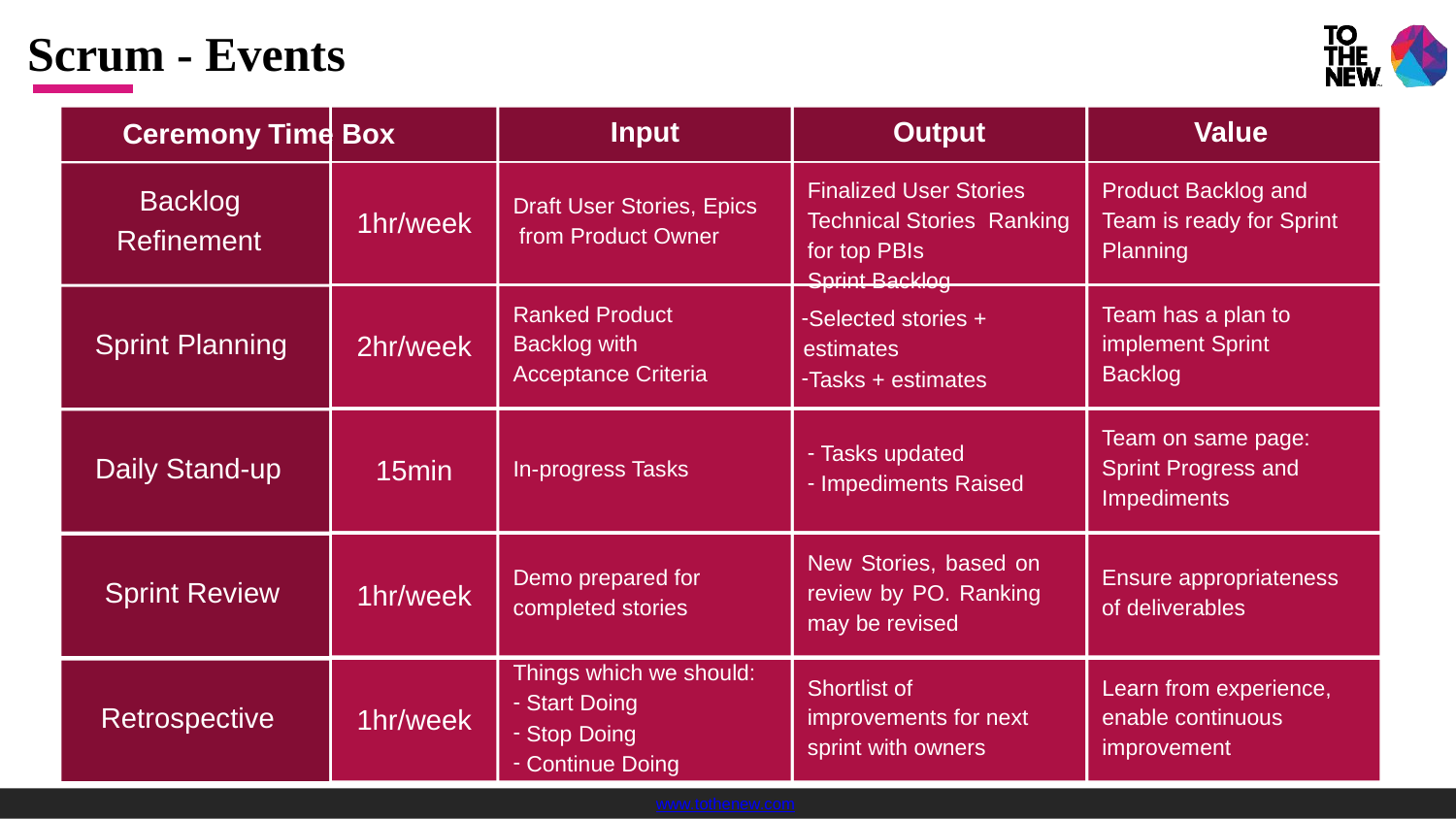

# Scrum - Events

Input
Output
Value
Ceremony	Time Box

Finalized User Stories  Technical Stories  Ranking for top PBIs
Sprint Backlog
Product Backlog and  Team is ready for Sprint  Planning
Backlog  Refinement
Draft User Stories, Epics  from Product Owner
1hr/week

Ranked Product  Backlog with  Acceptance Criteria
Team has a plan to  implement Sprint  Backlog
Selected stories +  estimates
Tasks + estimates
Sprint Planning
2hr/week

Team on same page:  Sprint Progress and  Impediments
Tasks updated
Impediments Raised
Daily Stand-up
15min
In-progress Tasks

New Stories, based on  review by PO. Ranking  may be revised
Demo prepared for  completed stories
Ensure appropriateness  of deliverables
Sprint Review
1hr/week
Things which we should:
Start Doing
Stop Doing
Continue Doing

Shortlist of  improvements for next  sprint with owners
Learn from experience,  enable continuous  improvement
Retrospective
1hr/week
www.tothenew.com